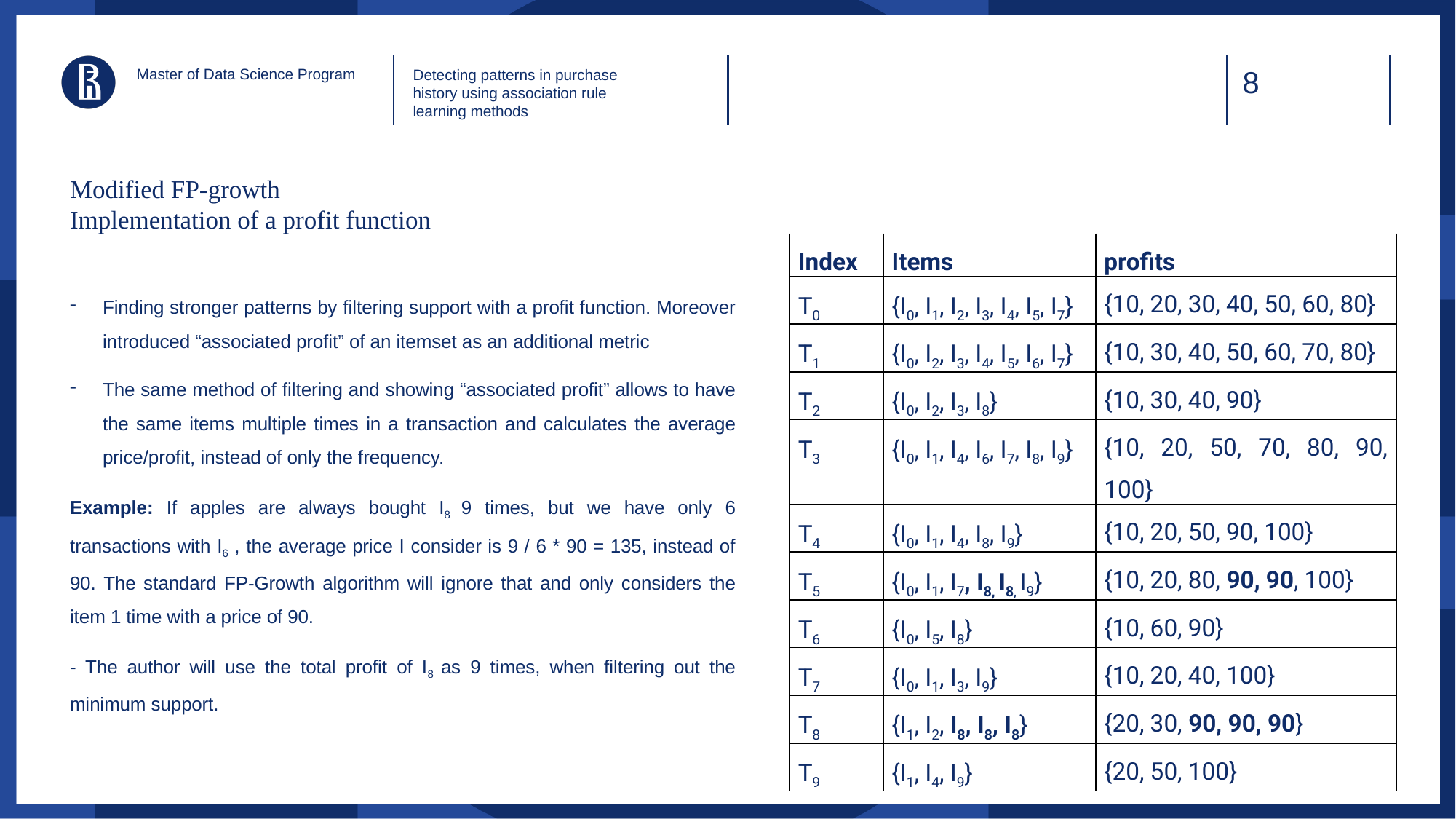

Master of Data Science Program

Detecting patterns in purchase history using association rule learning methods

# Modified FP-growth Implementation of a profit function
| Index | Items | profits |
| --- | --- | --- |
| T0 | {I0, I1, I2, I3, I4, I5, I7} | {10, 20, 30, 40, 50, 60, 80} |
| T1 | {I0, I2, I3, I4, I5, I6, I7} | {10, 30, 40, 50, 60, 70, 80} |
| T2 | {I0, I2, I3, I8} | {10, 30, 40, 90} |
| T3 | {I0, I1, I4, I6, I7, I8, I9} | {10, 20, 50, 70, 80, 90, 100} |
| T4 | {I0, I1, I4, I8, I9} | {10, 20, 50, 90, 100} |
| T5 | {I0, I1, I7, I8, I8, I9} | {10, 20, 80, 90, 90, 100} |
| T6 | {I0, I5, I8} | {10, 60, 90} |
| T7 | {I0, I1, I3, I9} | {10, 20, 40, 100} |
| T8 | {I1, I2, I8, I8, I8} | {20, 30, 90, 90, 90} |
| T9 | {I1, I4, I9} | {20, 50, 100} |
Finding stronger patterns by filtering support with a profit function. Moreover introduced “associated profit” of an itemset as an additional metric
The same method of filtering and showing “associated profit” allows to have the same items multiple times in a transaction and calculates the average price/profit, instead of only the frequency.
Example: If apples are always bought I8 9 times, but we have only 6 transactions with I6 , the average price I consider is 9 / 6 * 90 = 135, instead of 90. The standard FP-Growth algorithm will ignore that and only considers the item 1 time with a price of 90.
- The author will use the total profit of I8 as 9 times, when filtering out the minimum support.